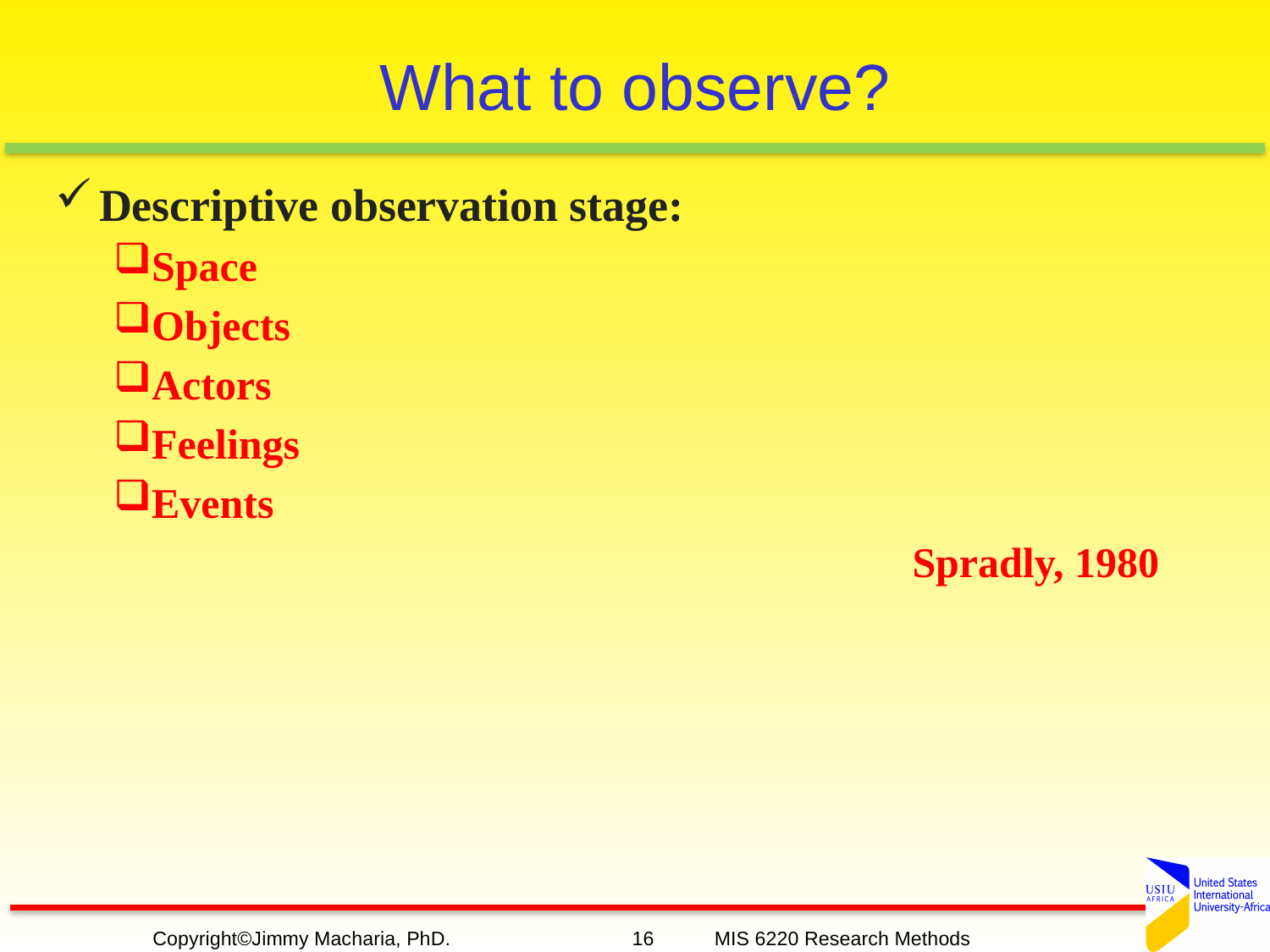

# What to observe?
Descriptive observation stage:
Space
Objects
Actors
Feelings
Events
							Spradly, 1980